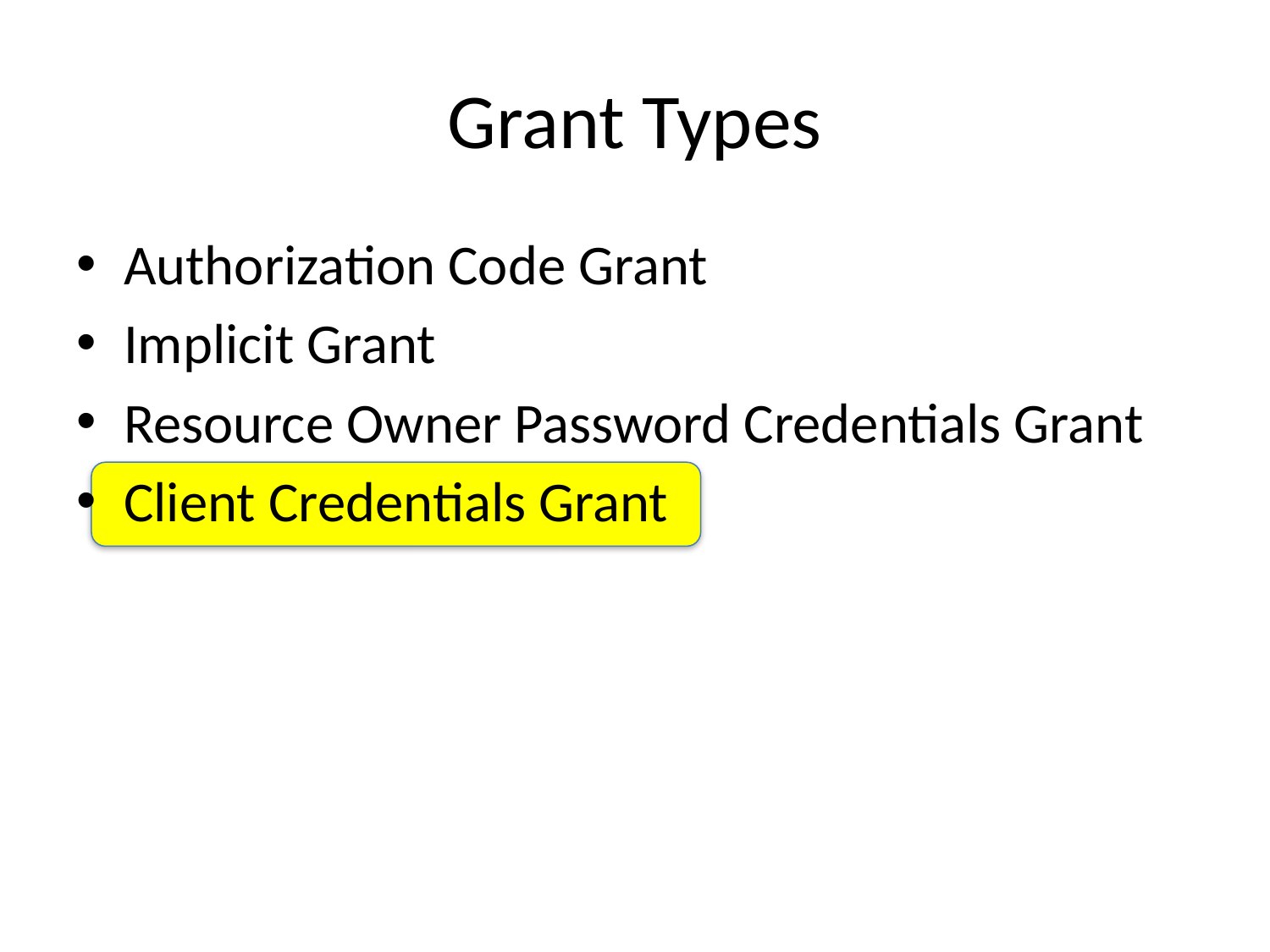

# Grant Types
Authorization Code Grant
Implicit Grant
Resource Owner Password Credentials Grant
Client Credentials Grant